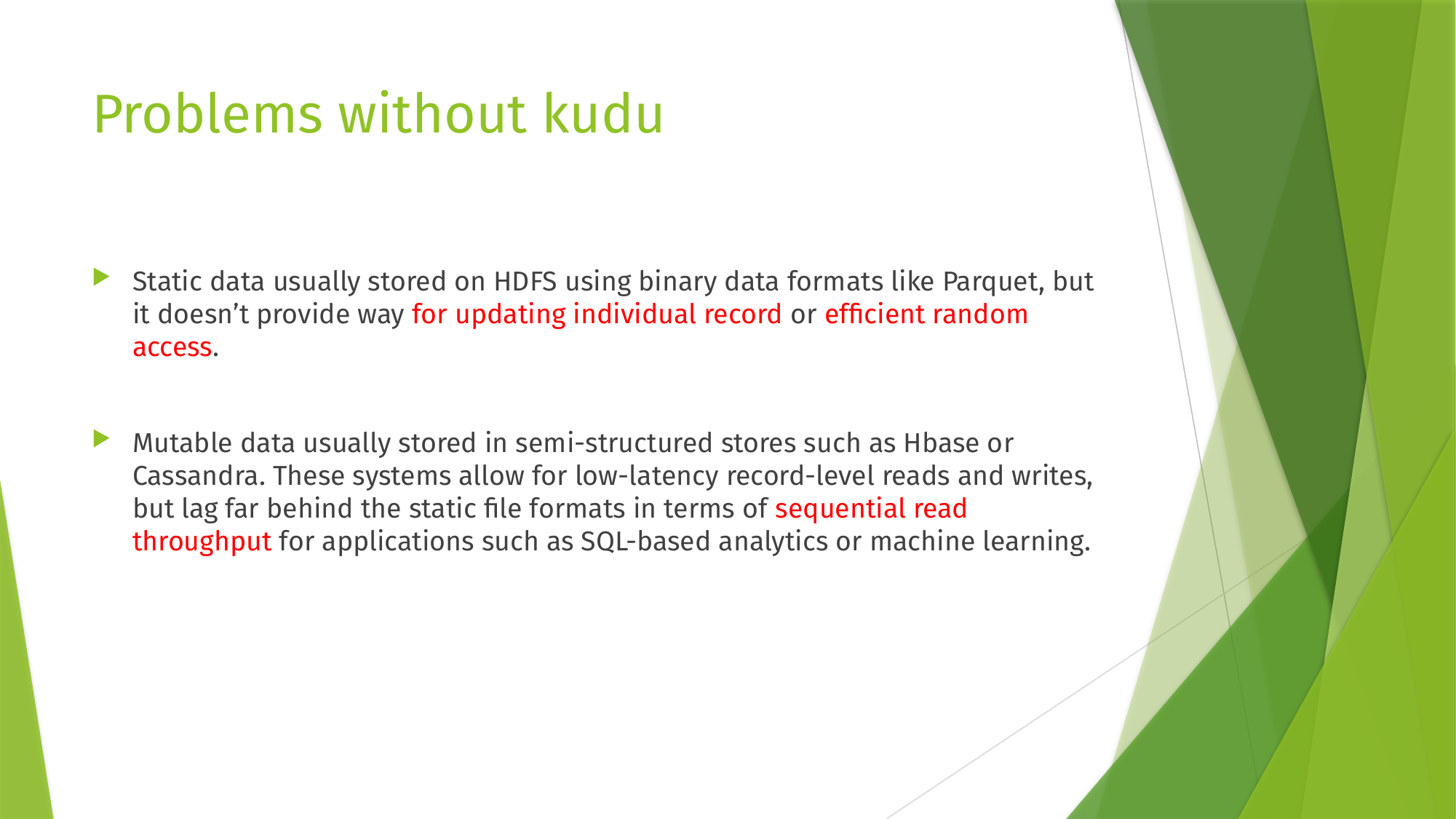

# Problems without kudu
Static data usually stored on HDFS using binary data formats like Parquet, but it doesn’t provide way for updating individual record or efficient random access.

Mutable data usually stored in semi-structured stores such as Hbase or Cassandra. These systems allow for low-latency record-level reads and writes, but lag far behind the static file formats in terms of sequential read throughput for applications such as SQL-based analytics or machine learning.